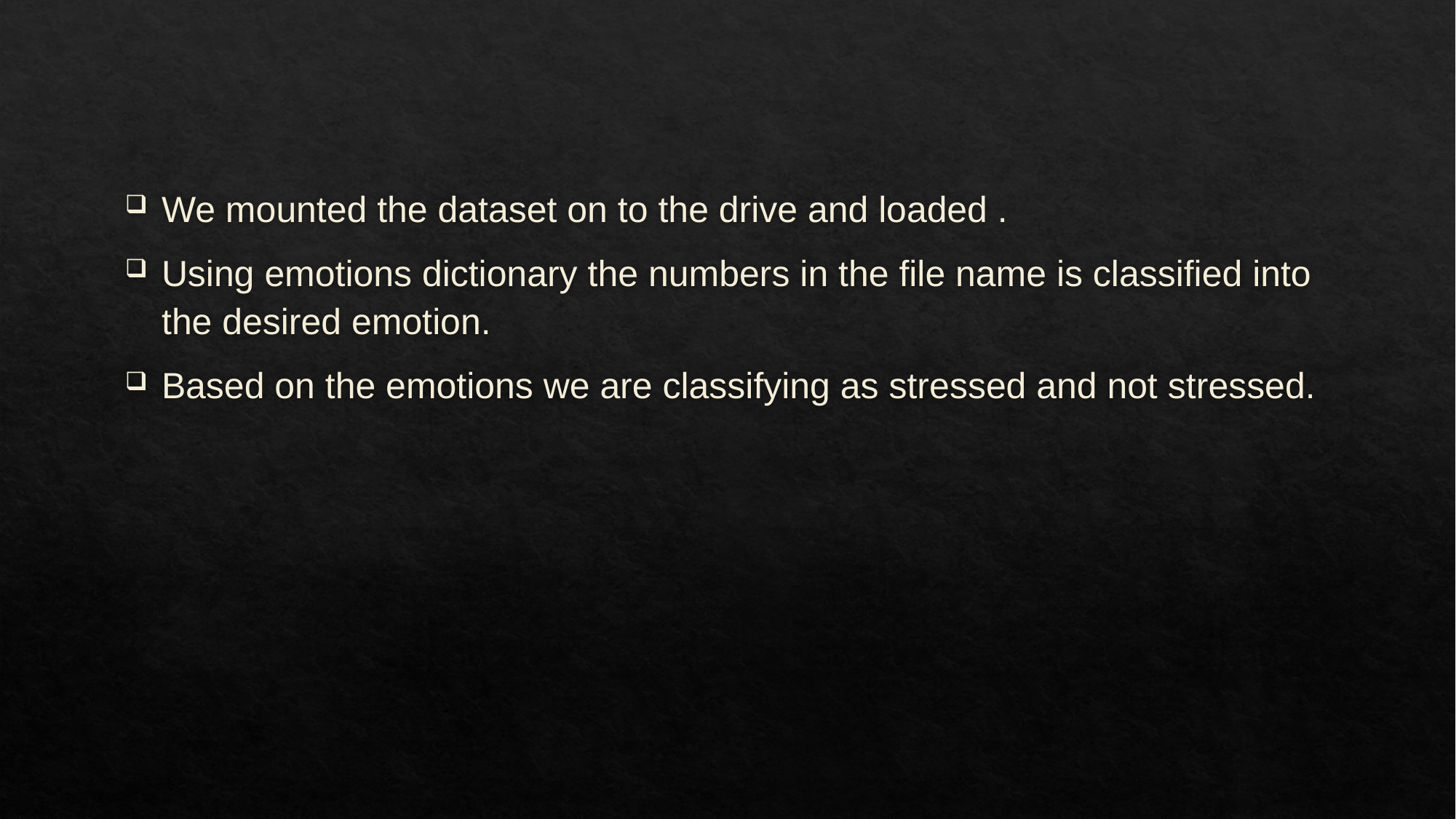

We mounted the dataset on to the drive and loaded .
Using emotions dictionary the numbers in the file name is classified into the desired emotion.
Based on the emotions we are classifying as stressed and not stressed.